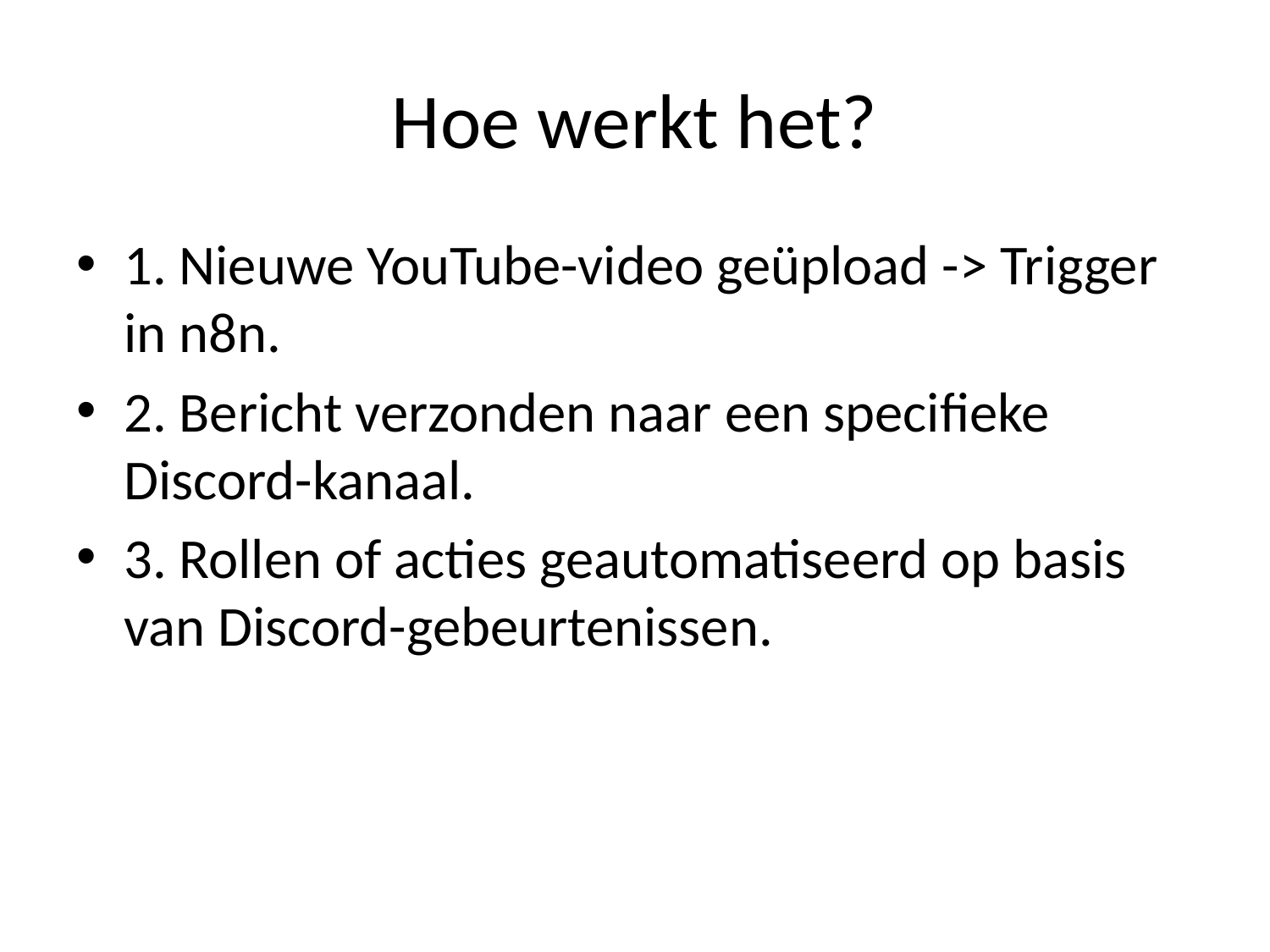

# Hoe werkt het?
1. Nieuwe YouTube-video geüpload -> Trigger in n8n.
2. Bericht verzonden naar een specifieke Discord-kanaal.
3. Rollen of acties geautomatiseerd op basis van Discord-gebeurtenissen.